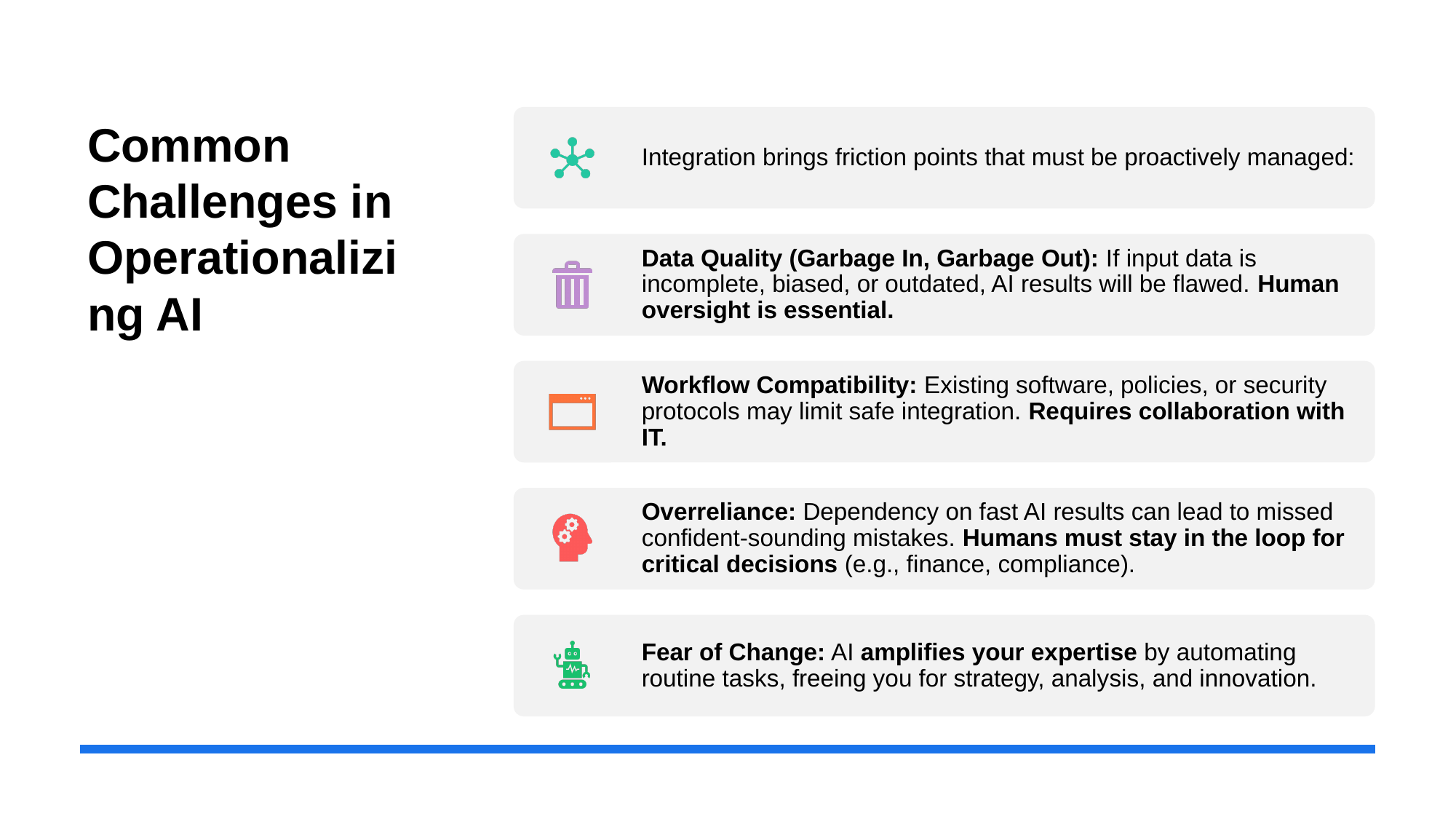

Integration brings friction points that must be proactively managed:
Data Quality (Garbage In, Garbage Out): If input data is incomplete, biased, or outdated, AI results will be flawed. Human oversight is essential.
Workflow Compatibility: Existing software, policies, or security protocols may limit safe integration. Requires collaboration with IT.
Overreliance: Dependency on fast AI results can lead to missed confident-sounding mistakes. Humans must stay in the loop for critical decisions (e.g., finance, compliance).
Fear of Change: AI amplifies your expertise by automating routine tasks, freeing you for strategy, analysis, and innovation.
# Common Challenges in Operationalizing AI